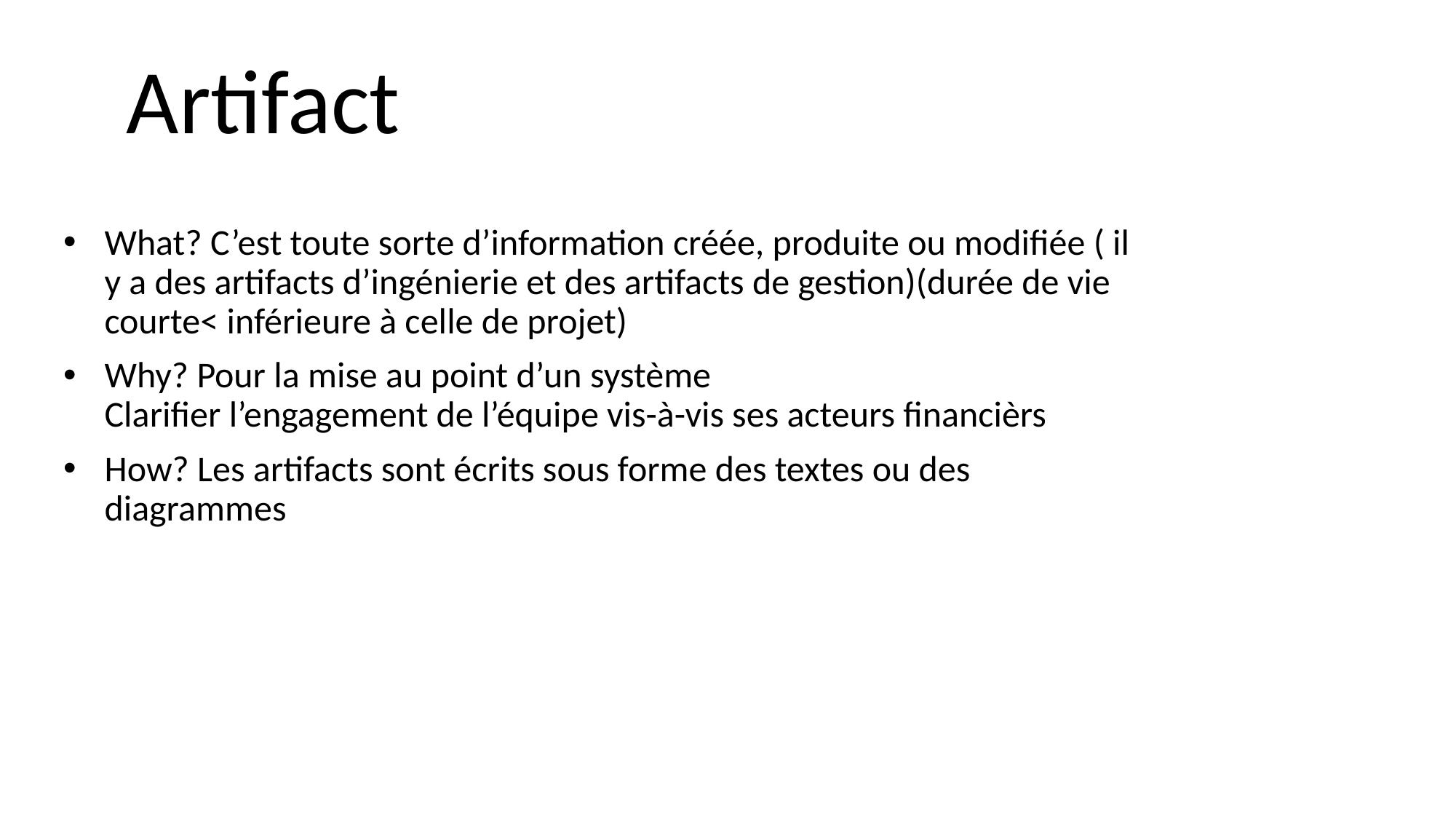

# Artifact
What? C’est toute sorte d’information créée, produite ou modifiée ( il y a des artifacts d’ingénierie et des artifacts de gestion)(durée de vie courte< inférieure à celle de projet)
Why? Pour la mise au point d’un système
Clarifier l’engagement de l’équipe vis-à-vis ses acteurs financièrs
How? Les artifacts sont écrits sous forme des textes ou des diagrammes